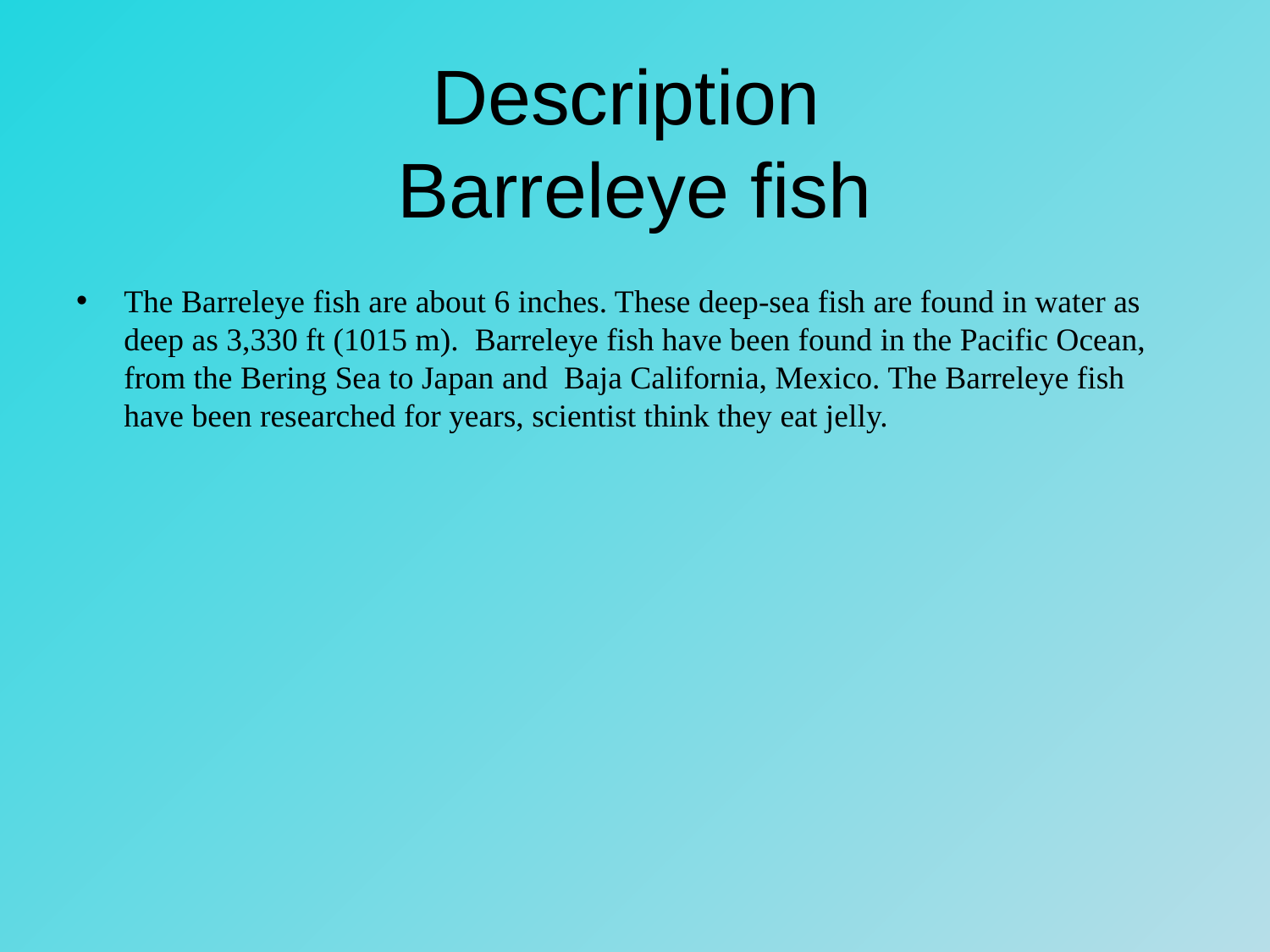

# Description Barreleye fish
The Barreleye fish are about 6 inches. These deep-sea fish are found in water as deep as 3,330 ft (1015 m).  Barreleye fish have been found in the Pacific Ocean, from the Bering Sea to Japan and  Baja California, Mexico. The Barreleye fish have been researched for years, scientist think they eat jelly.